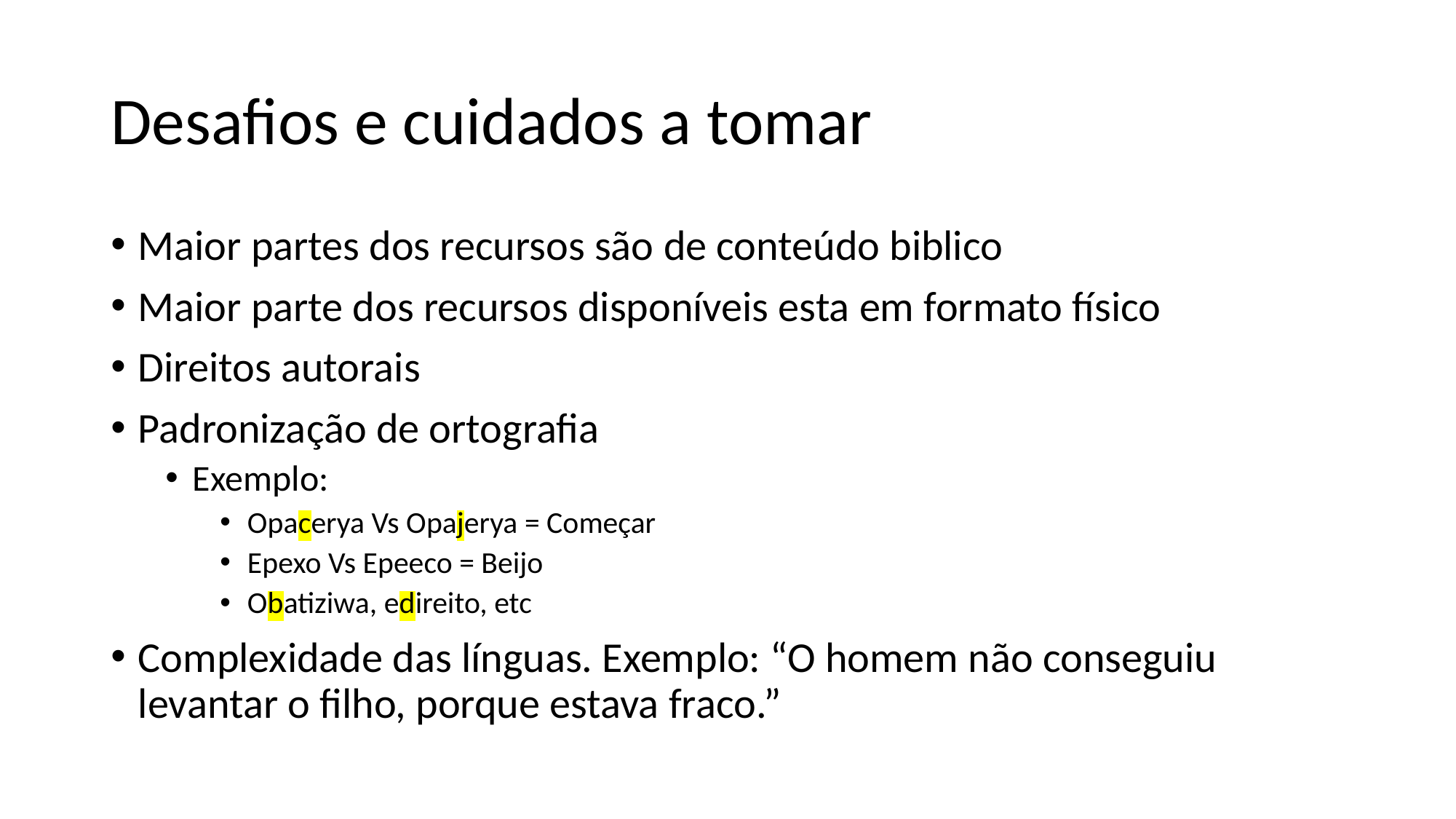

# Desafios e cuidados a tomar
Maior partes dos recursos são de conteúdo biblico
Maior parte dos recursos disponíveis esta em formato físico
Direitos autorais
Padronização de ortografia
Exemplo:
Opacerya Vs Opajerya = Começar
Epexo Vs Epeeco = Beijo
Obatiziwa, edireito, etc
Complexidade das línguas. Exemplo: “O homem não conseguiu levantar o filho, porque estava fraco.”